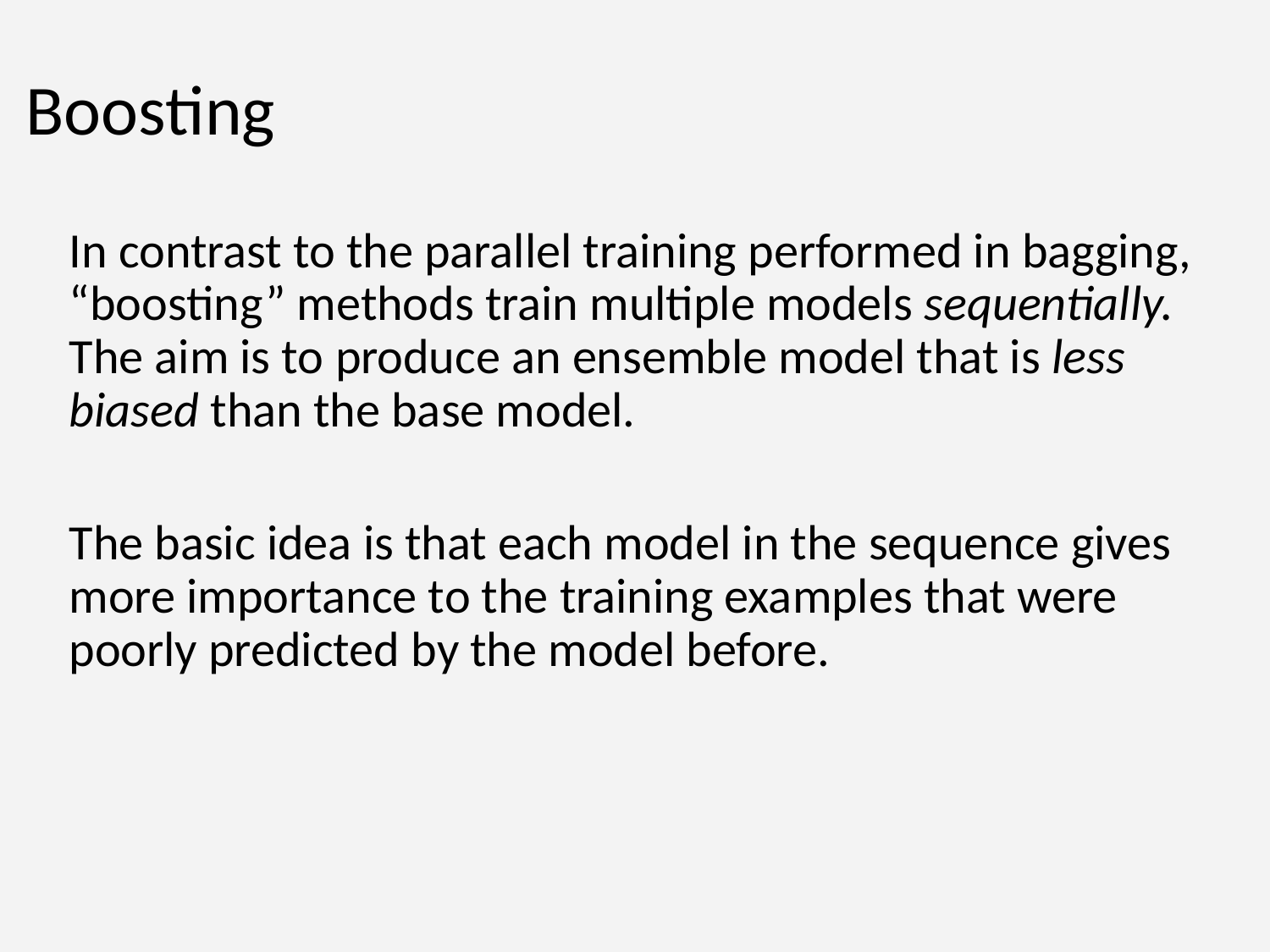

# Boosting
In contrast to the parallel training performed in bagging, “boosting” methods train multiple models sequentially. The aim is to produce an ensemble model that is less biased than the base model.

The basic idea is that each model in the sequence gives more importance to the training examples that were poorly predicted by the model before.